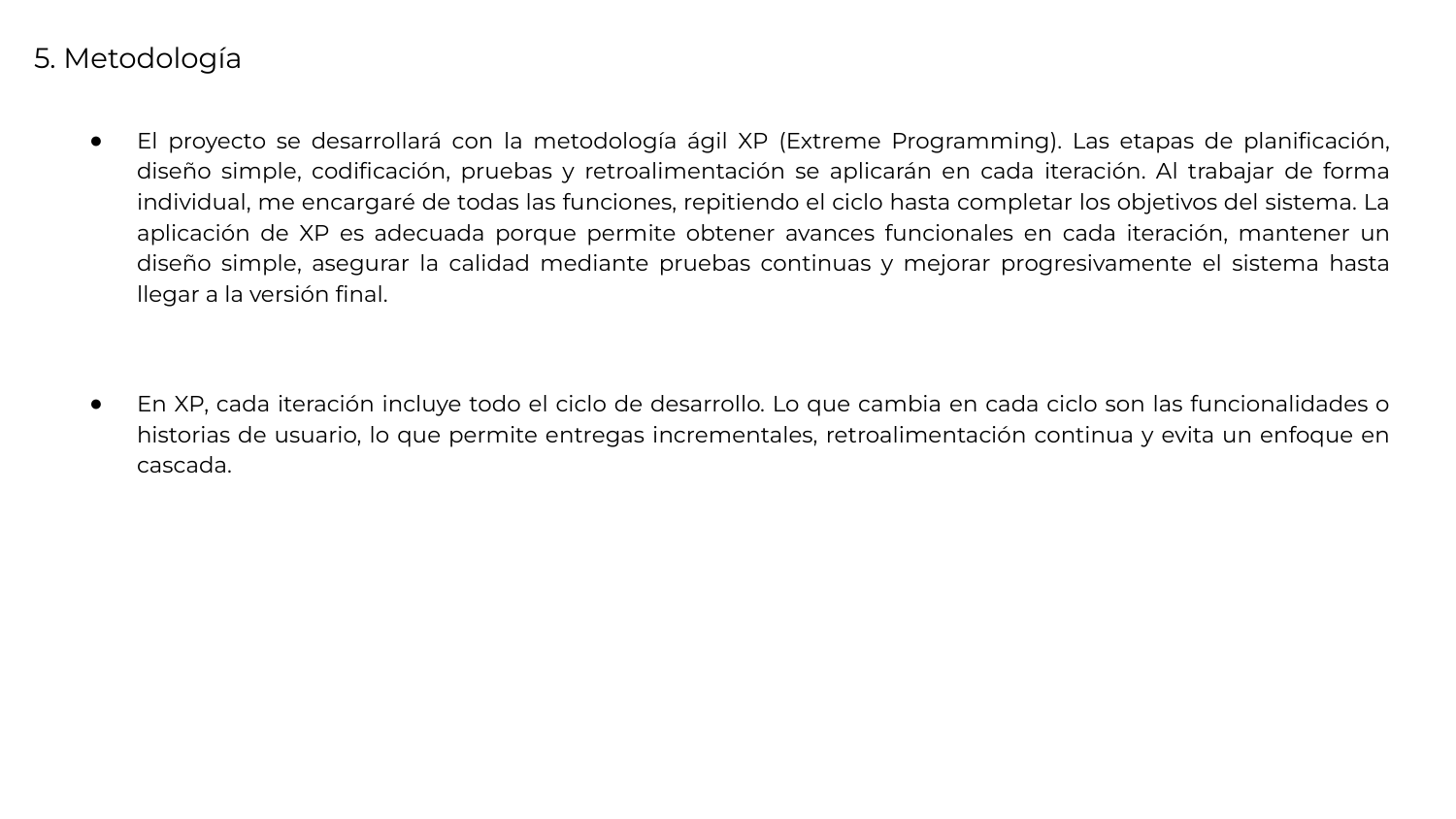

# 5. Metodología
El proyecto se desarrollará con la metodología ágil XP (Extreme Programming). Las etapas de planificación, diseño simple, codificación, pruebas y retroalimentación se aplicarán en cada iteración. Al trabajar de forma individual, me encargaré de todas las funciones, repitiendo el ciclo hasta completar los objetivos del sistema. La aplicación de XP es adecuada porque permite obtener avances funcionales en cada iteración, mantener un diseño simple, asegurar la calidad mediante pruebas continuas y mejorar progresivamente el sistema hasta llegar a la versión final.

En XP, cada iteración incluye todo el ciclo de desarrollo. Lo que cambia en cada ciclo son las funcionalidades o historias de usuario, lo que permite entregas incrementales, retroalimentación continua y evita un enfoque en cascada.